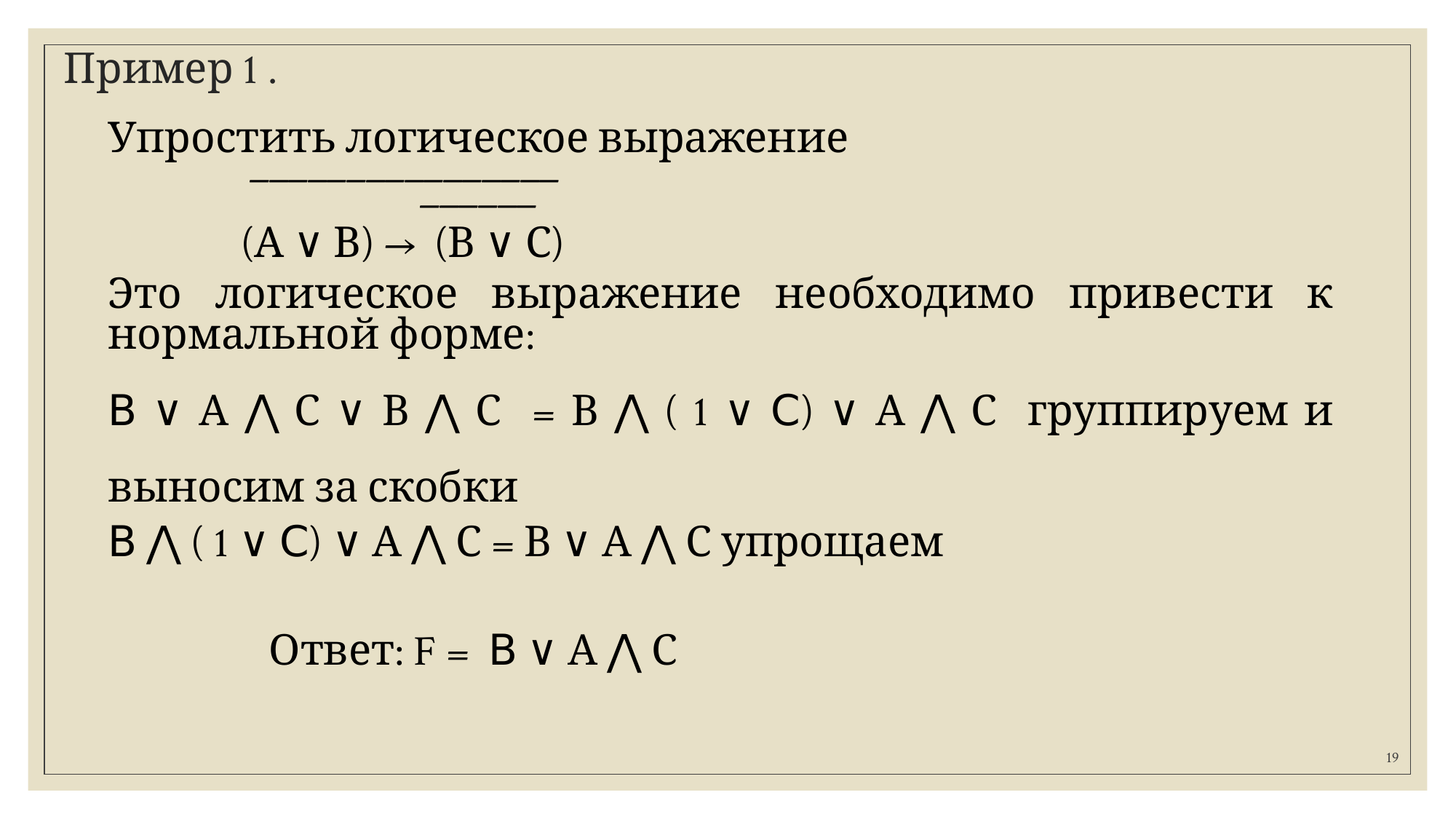

# Пример 1 .
Упростить логическое выражение
               ________________
                                 ______

              (А ∨ В) →  (В ∨ С)
Это логическое выражение необходимо привести к нормальной форме:
В ∨ А ⋀ С ∨ В ⋀ С  = В ⋀ ( 1 ∨ С) ∨ А ⋀ С  группируем и выносим за скобки
В ⋀ ( 1 ∨ С) ∨ А ⋀ С = В ∨ А ⋀ С упрощаем

                 Ответ: F =  В ∨ А ⋀ С
19